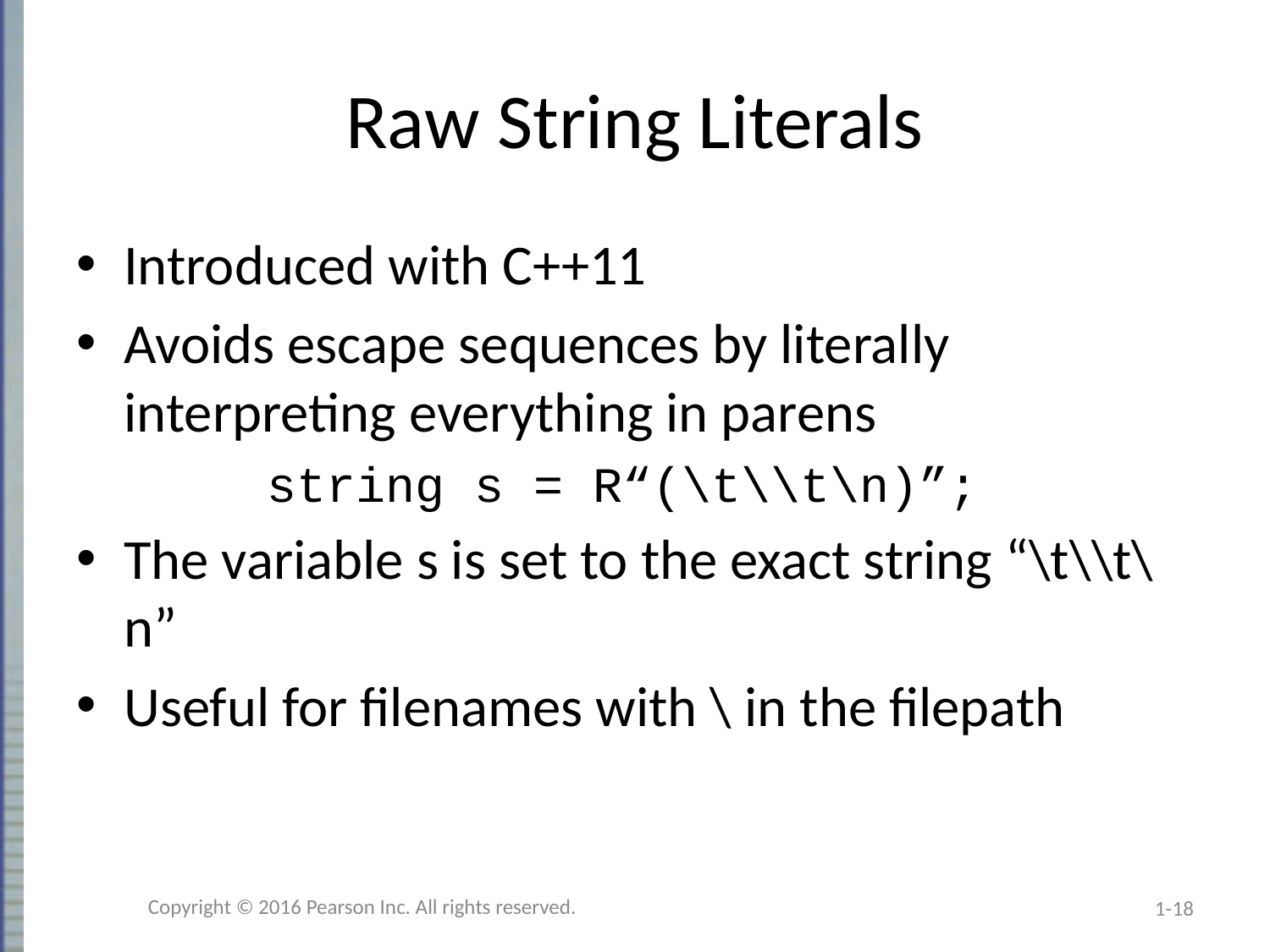

# Raw String Literals
Introduced with C++11
Avoids escape sequences by literally interpreting everything in parens
	string s = R“(\t\\t\n)”;
The variable s is set to the exact string “\t\\t\n”
Useful for filenames with \ in the filepath
Copyright © 2016 Pearson Inc. All rights reserved.
1-18